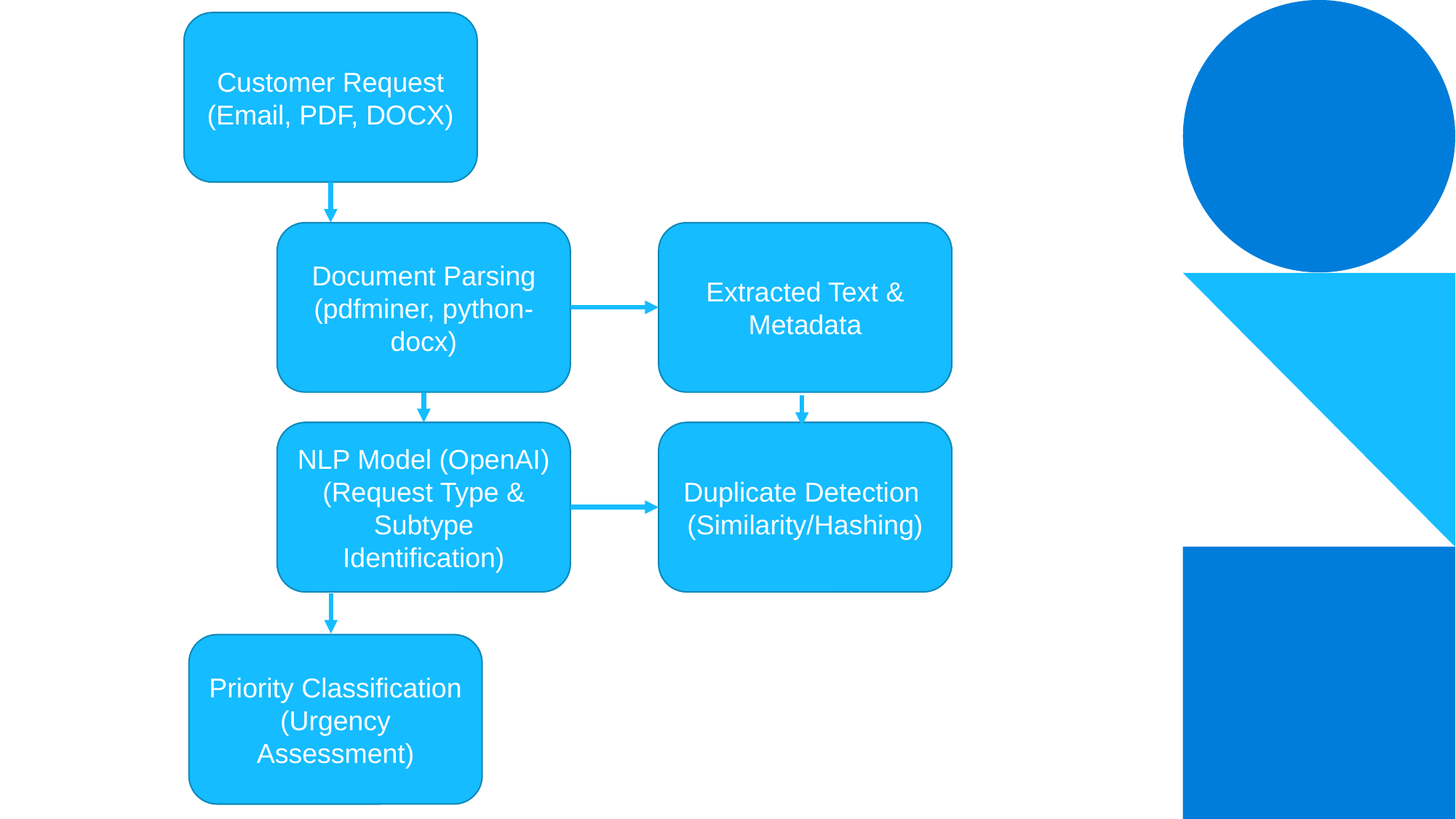

Customer Request
(Email, PDF, DOCX)
Extracted Text & Metadata
Document Parsing
(pdfminer, python-docx)
NLP Model (OpenAI) (Request Type & Subtype Identification)
Duplicate Detection
(Similarity/Hashing)
Priority Classification
(Urgency Assessment)